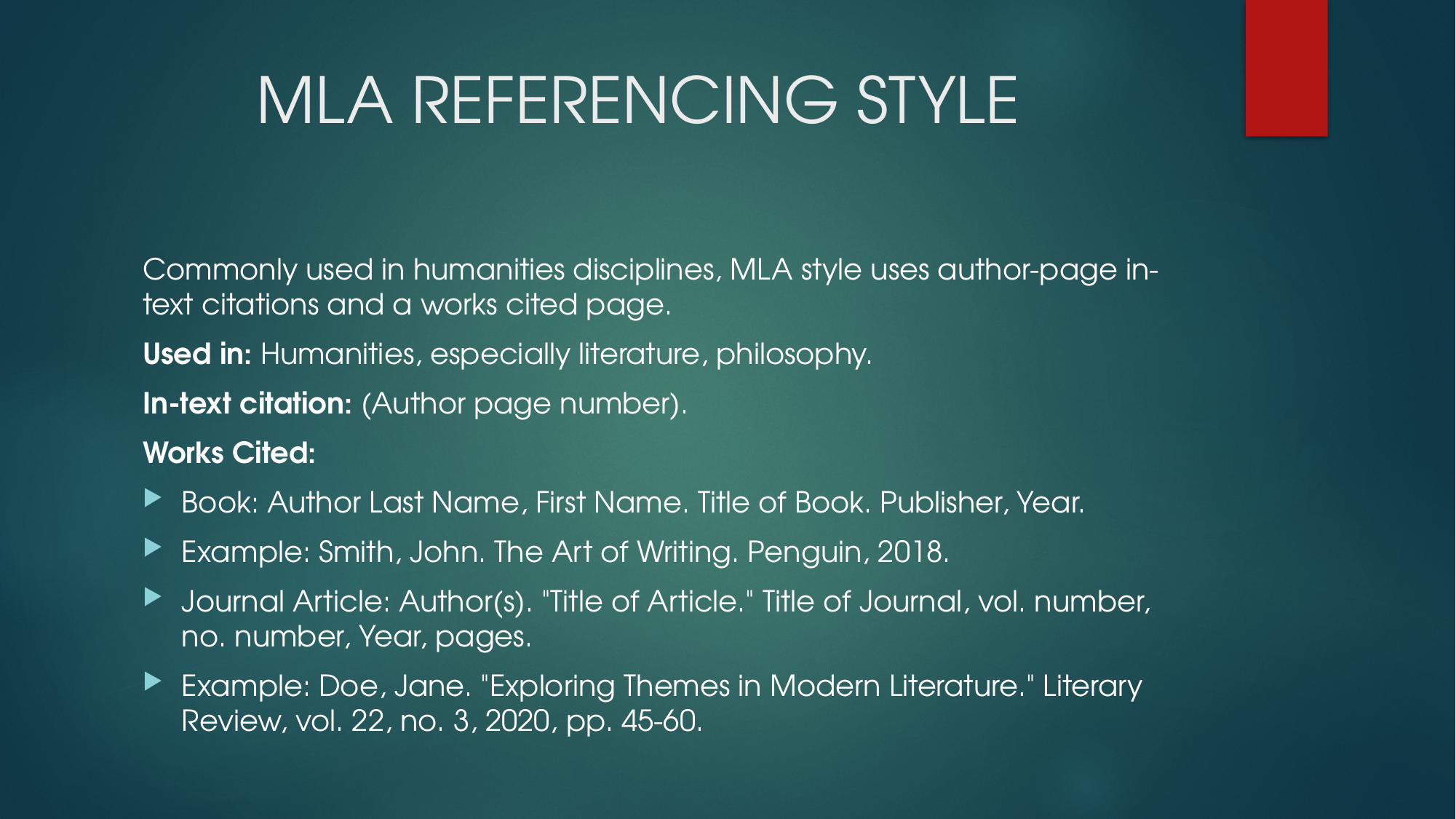

# MLA REFERENCING STYLE
Commonly used in humanities disciplines, MLA style uses author-page in-text citations and a works cited page.
Used in: Humanities, especially literature, philosophy.
In-text citation: (Author page number).
Works Cited:
Book: Author Last Name, First Name. Title of Book. Publisher, Year.
Example: Smith, John. The Art of Writing. Penguin, 2018.
Journal Article: Author(s). "Title of Article." Title of Journal, vol. number, no. number, Year, pages.
Example: Doe, Jane. "Exploring Themes in Modern Literature." Literary Review, vol. 22, no. 3, 2020, pp. 45-60.